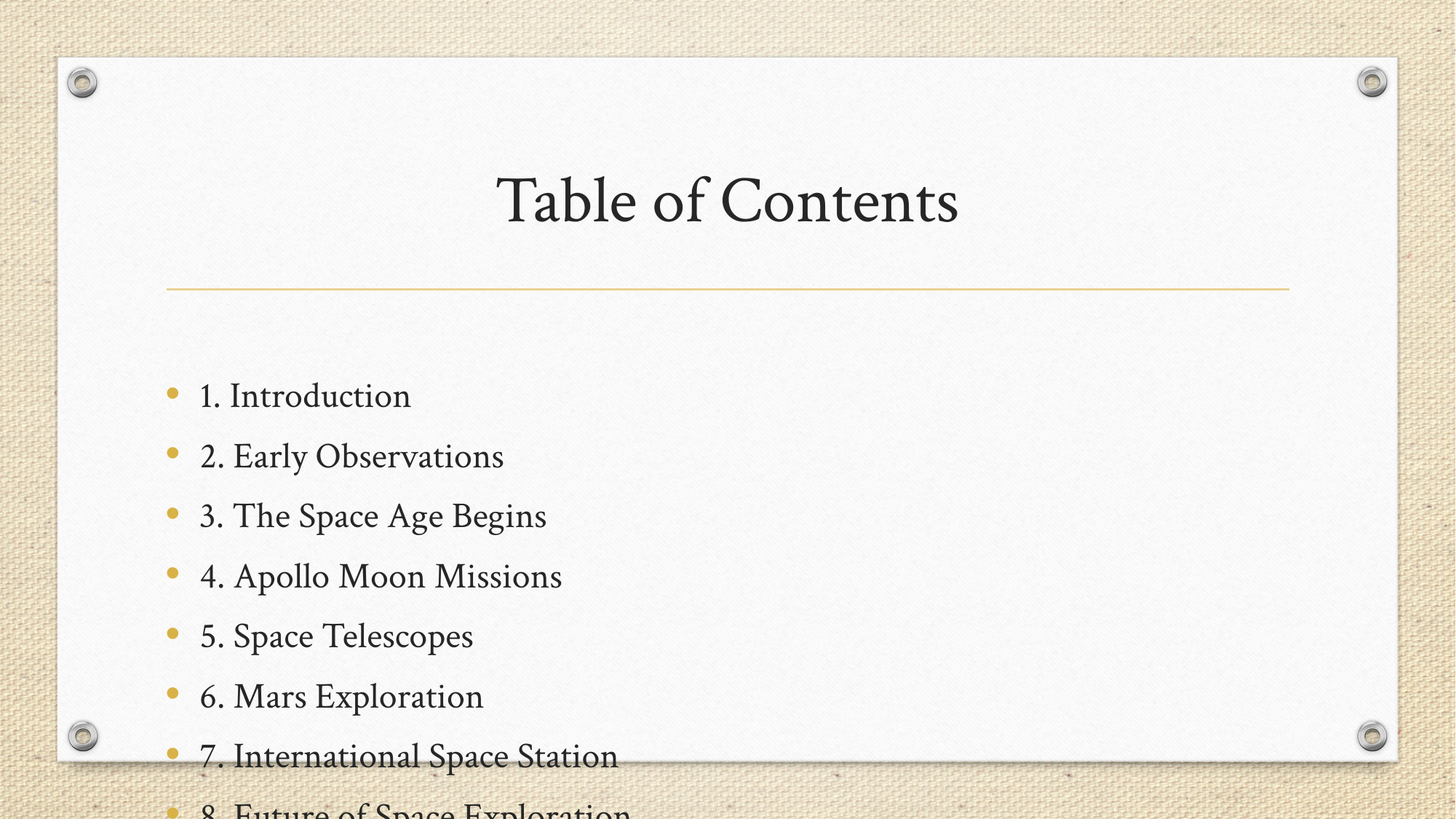

# Table of Contents

1. Introduction
2. Early Observations
3. The Space Age Begins
4. Apollo Moon Missions
5. Space Telescopes
6. Mars Exploration
7. International Space Station
8. Future of Space Exploration
9. Conclusion
10. References